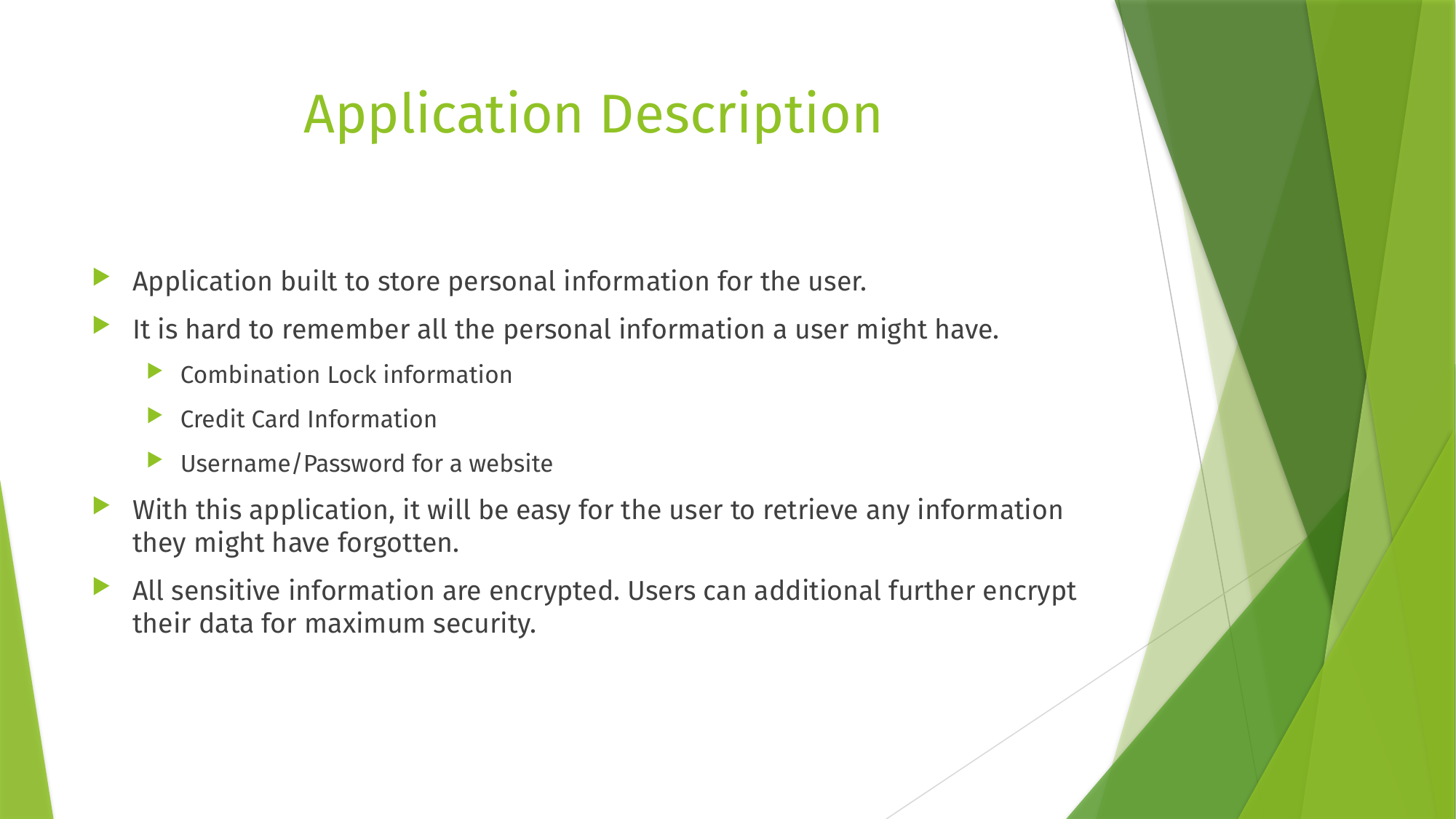

# Application Description
Application built to store personal information for the user.
It is hard to remember all the personal information a user might have.
Combination Lock information
Credit Card Information
Username/Password for a website
With this application, it will be easy for the user to retrieve any information they might have forgotten.
All sensitive information are encrypted. Users can additional further encrypt their data for maximum security.